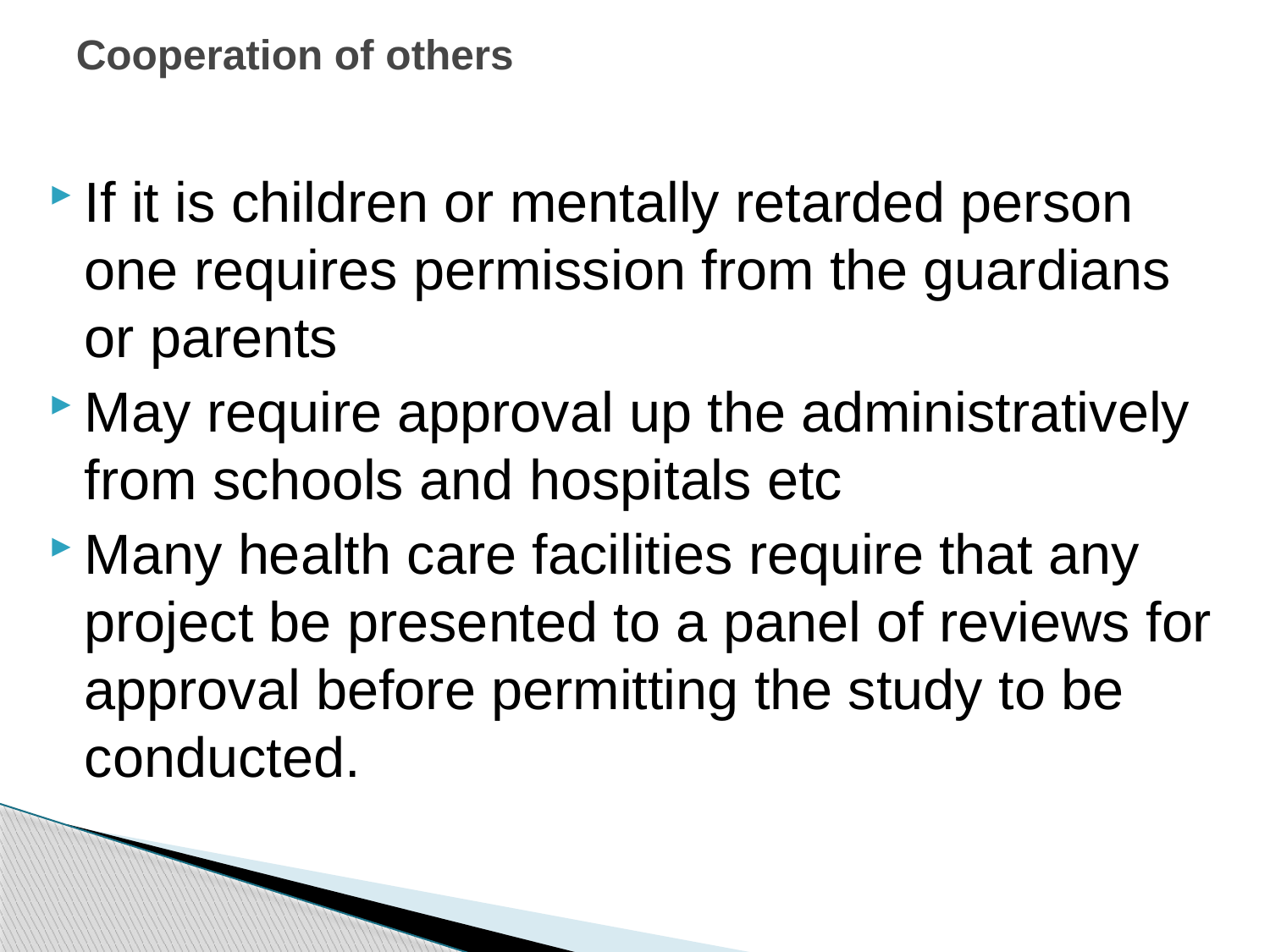

# Cooperation of others

If it is children or mentally retarded person one requires permission from the guardians or parents
May require approval up the administratively from schools and hospitals etc
Many health care facilities require that any project be presented to a panel of reviews for approval before permitting the study to be conducted.